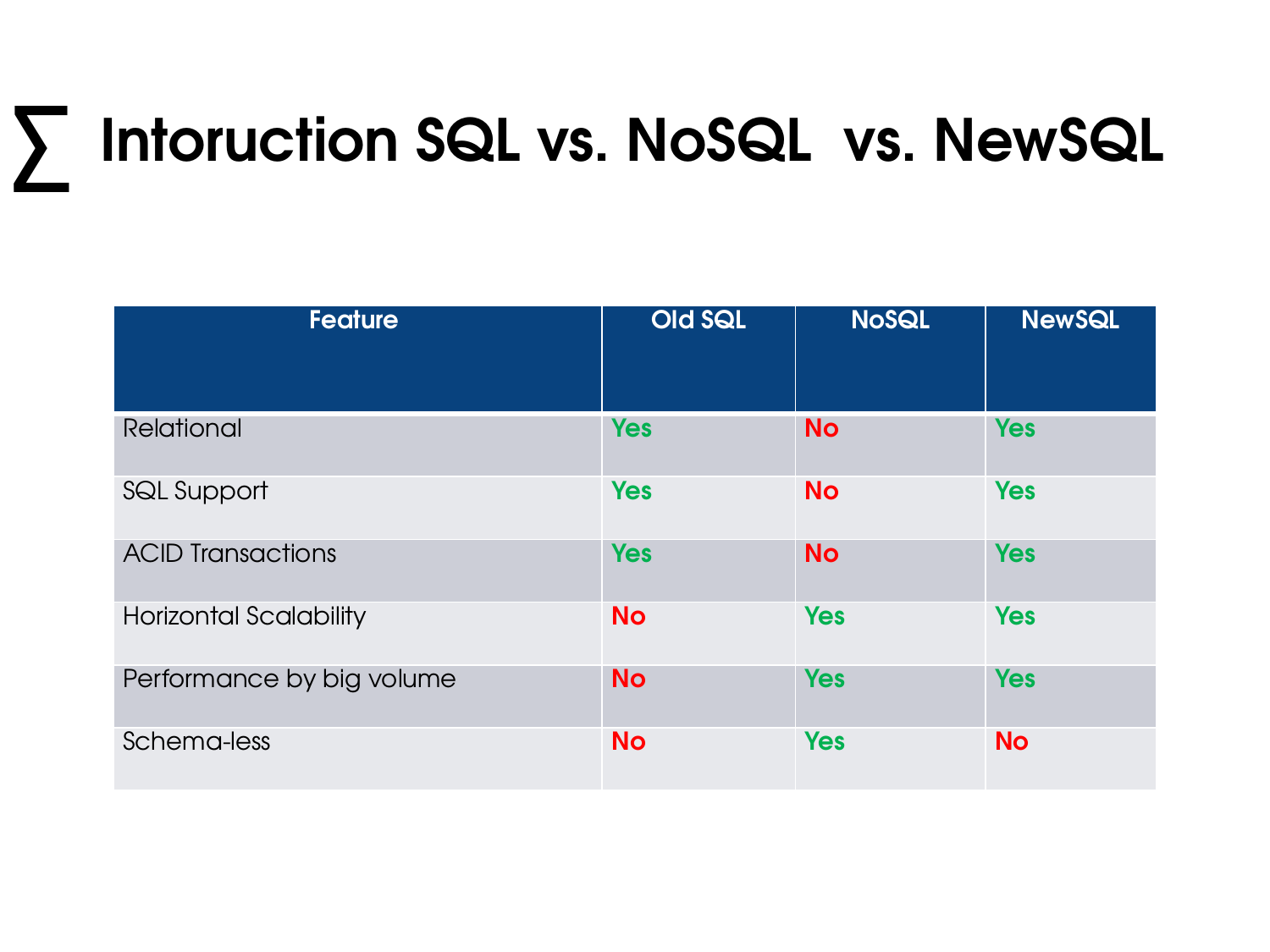

# Intoruction SQL vs. NoSQL  vs. NewSQL
Σ
| Feature | Old SQL | NoSQL | NewSQL |
| --- | --- | --- | --- |
| Relational | Yes | No | Yes |
| SQL Support | Yes | No | Yes |
| ACID Transactions | Yes | No | Yes |
| Horizontal Scalability | No | Yes | Yes |
| Performance by big volume | No | Yes | Yes |
| Schema-less | No | Yes | No |